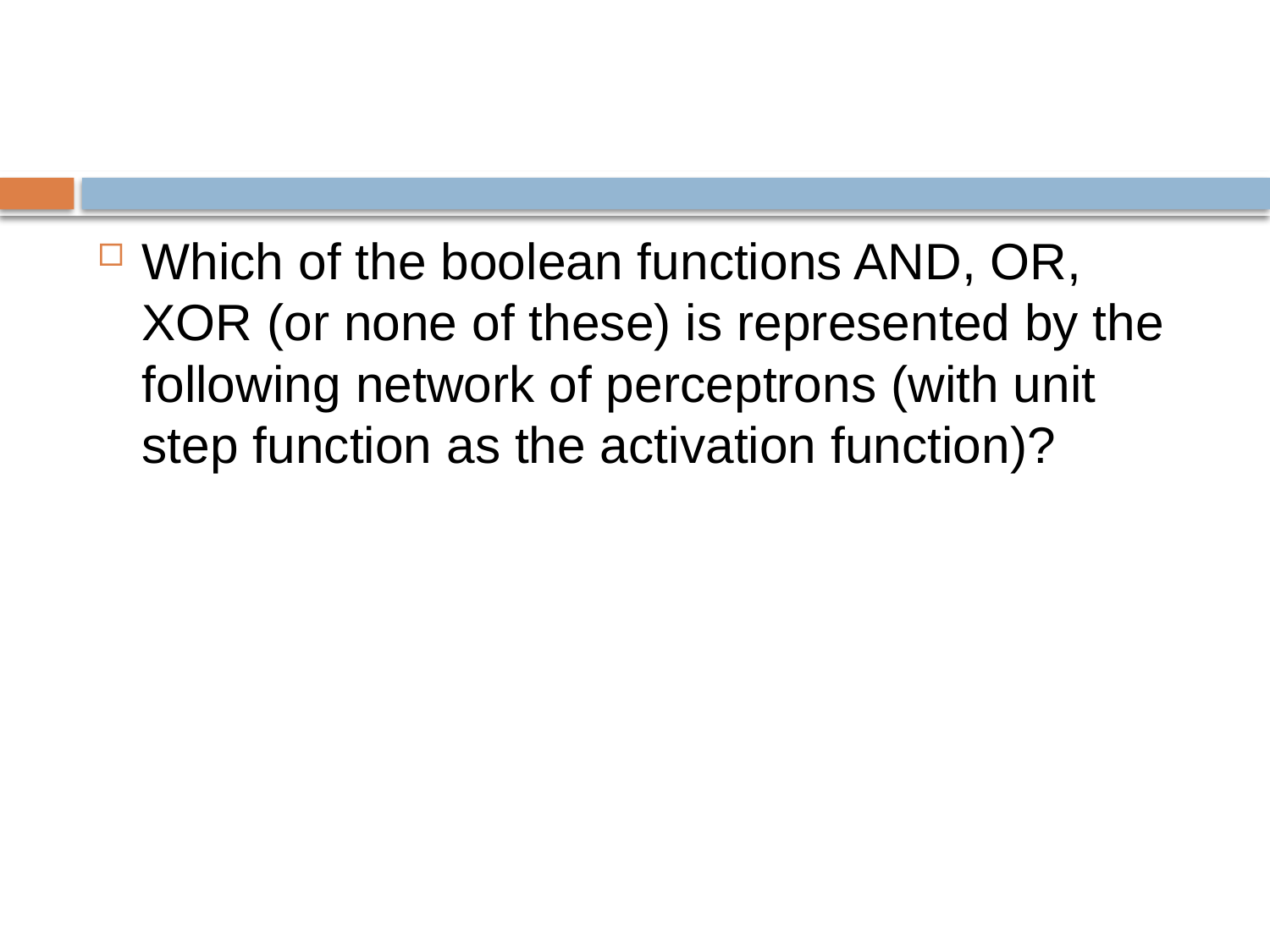

#
Which of the boolean functions AND, OR, XOR (or none of these) is represented by the following network of perceptrons (with unit step function as the activation function)?